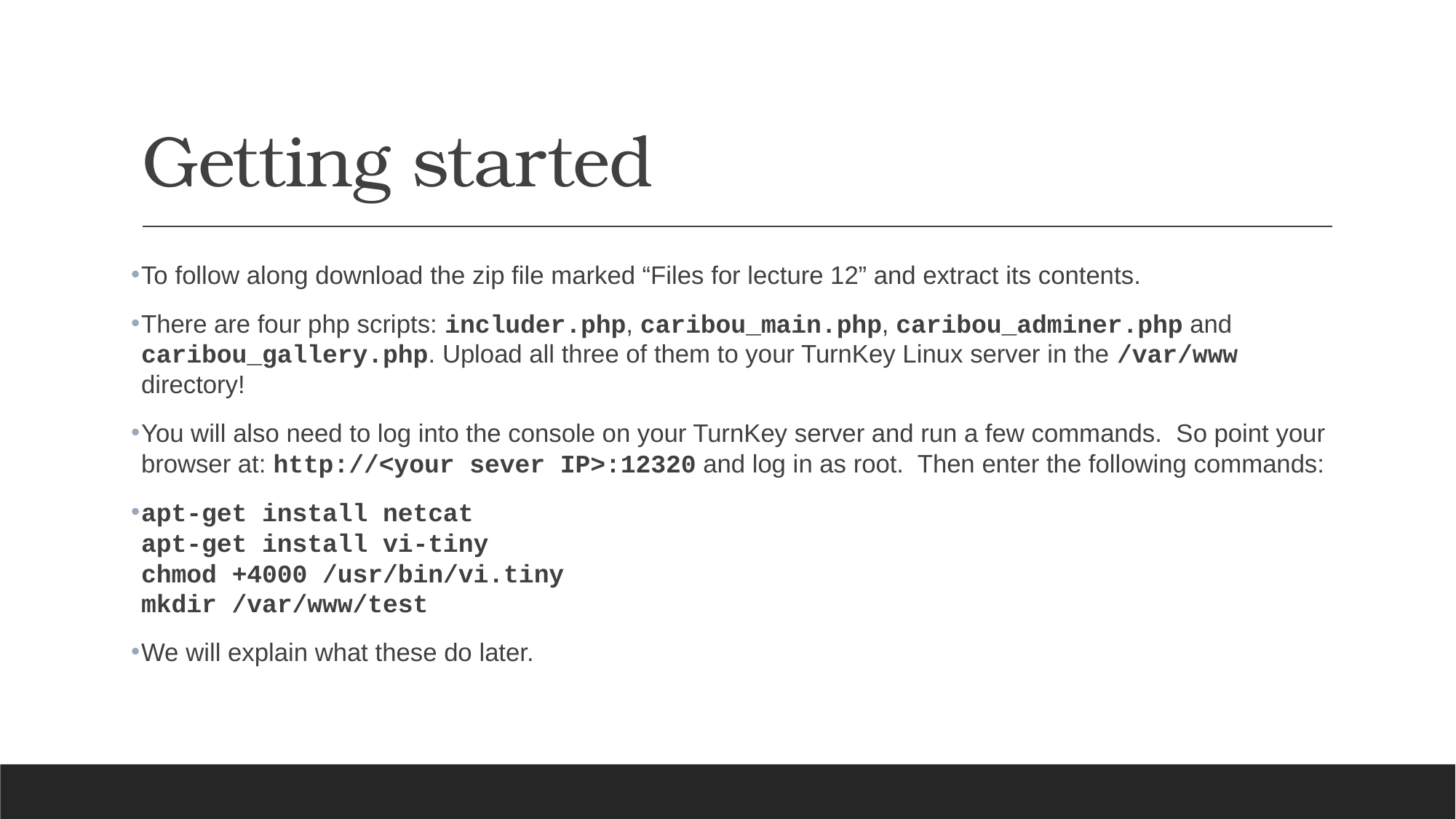

# Getting started
To follow along download the zip file marked “Files for lecture 12” and extract its contents.
There are four php scripts: includer.php, caribou_main.php, caribou_adminer.php and caribou_gallery.php. Upload all three of them to your TurnKey Linux server in the /var/www directory!
You will also need to log into the console on your TurnKey server and run a few commands.  So point your browser at: http://<your sever IP>:12320 and log in as root.  Then enter the following commands:
apt-get install netcat
apt-get install vi-tiny
chmod +4000 /usr/bin/vi.tiny
mkdir /var/www/test
We will explain what these do later.